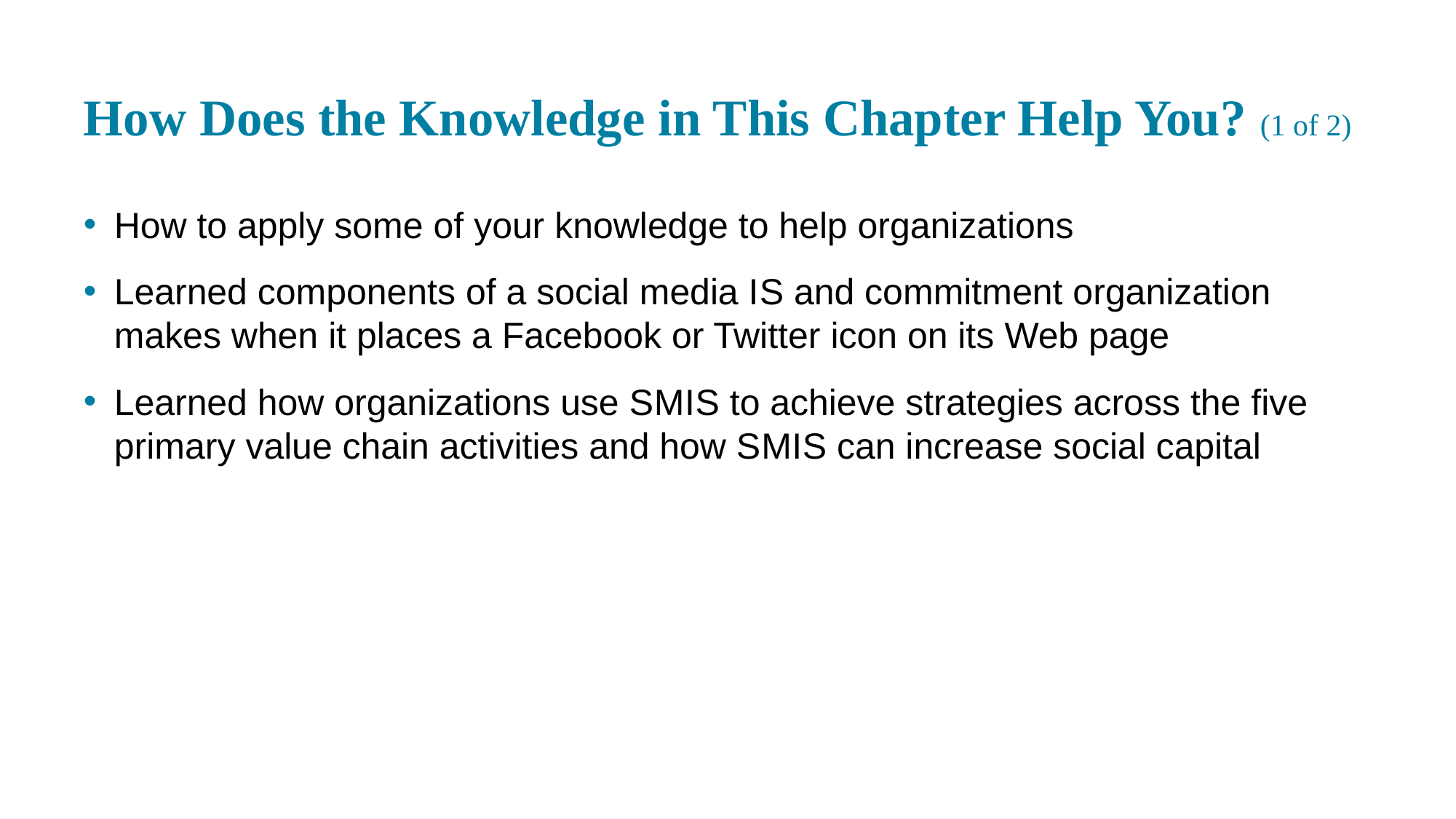

# How Does the Knowledge in This Chapter Help You? (1 of 2)
How to apply some of your knowledge to help organizations
Learned components of a social media I S and commitment organization makes when it places a Facebook or Twitter icon on its Web page
Learned how organizations use S M I S to achieve strategies across the five primary value chain activities and how S M I S can increase social capital